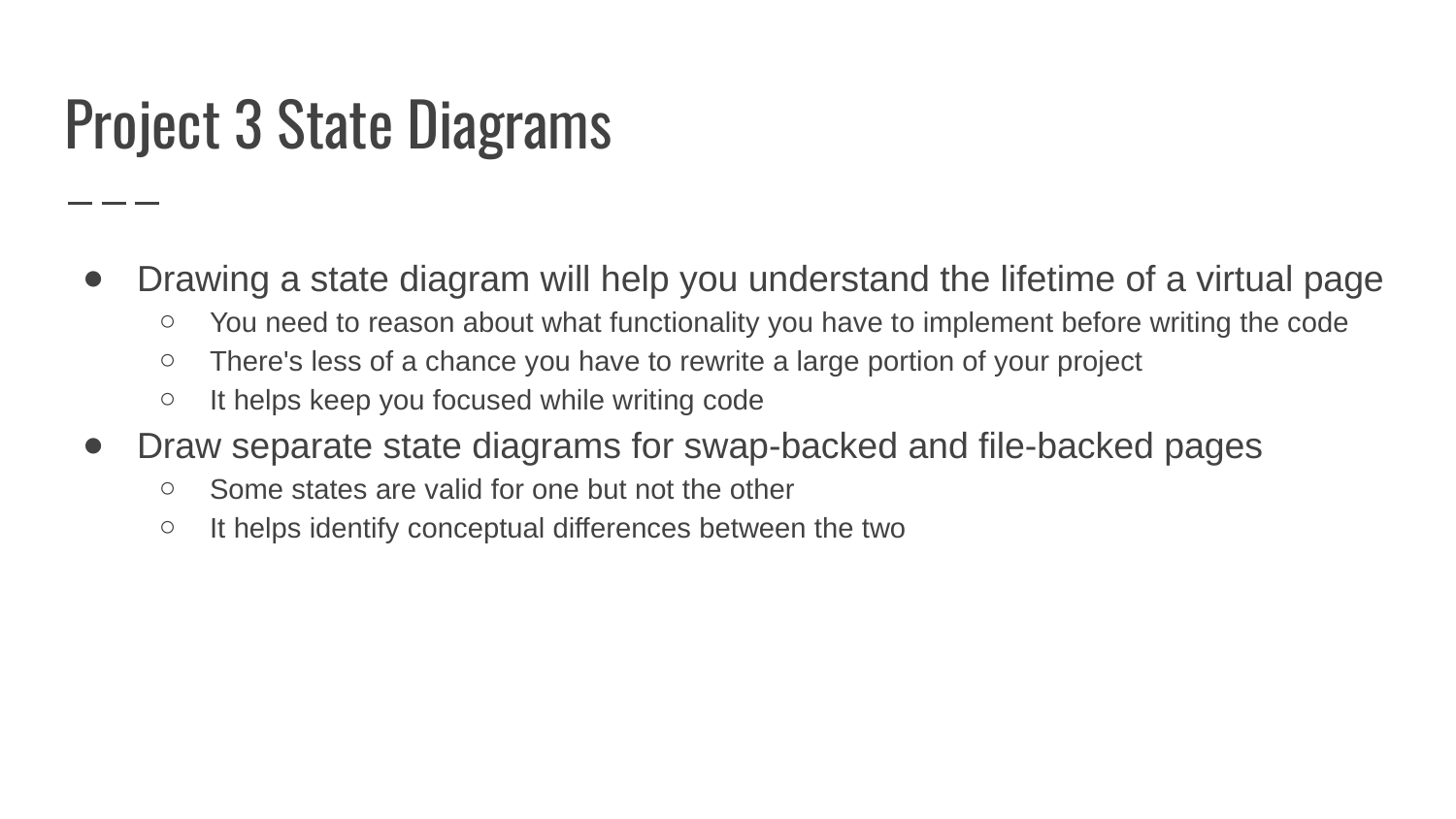

# Project 3 State Diagrams
Drawing a state diagram will help you understand the lifetime of a virtual page
You need to reason about what functionality you have to implement before writing the code
There's less of a chance you have to rewrite a large portion of your project
It helps keep you focused while writing code
Draw separate state diagrams for swap-backed and file-backed pages
Some states are valid for one but not the other
It helps identify conceptual differences between the two